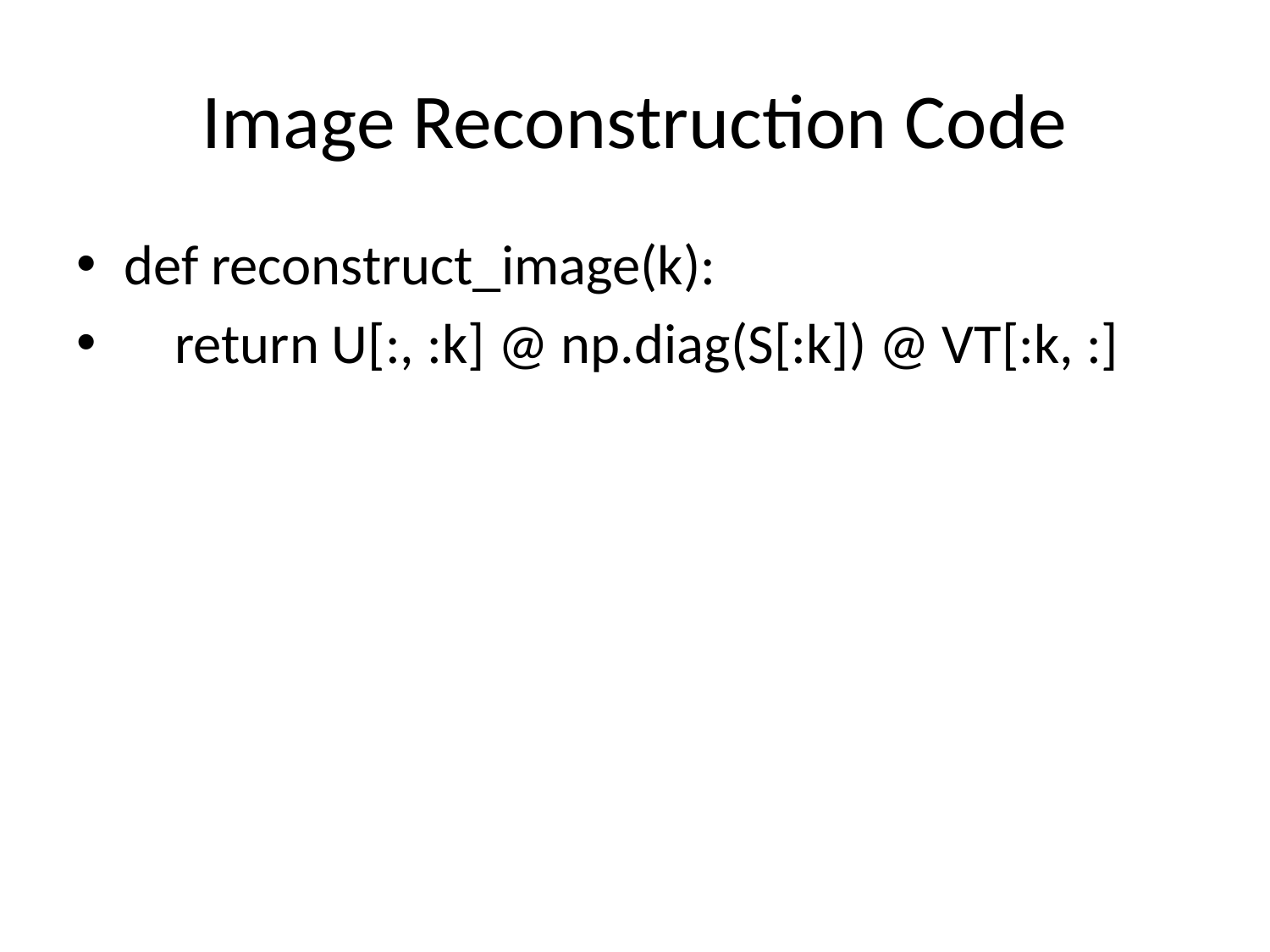

# Image Reconstruction Code
def reconstruct_image(k):
    return U[:, :k] @ np.diag(S[:k]) @ VT[:k, :]